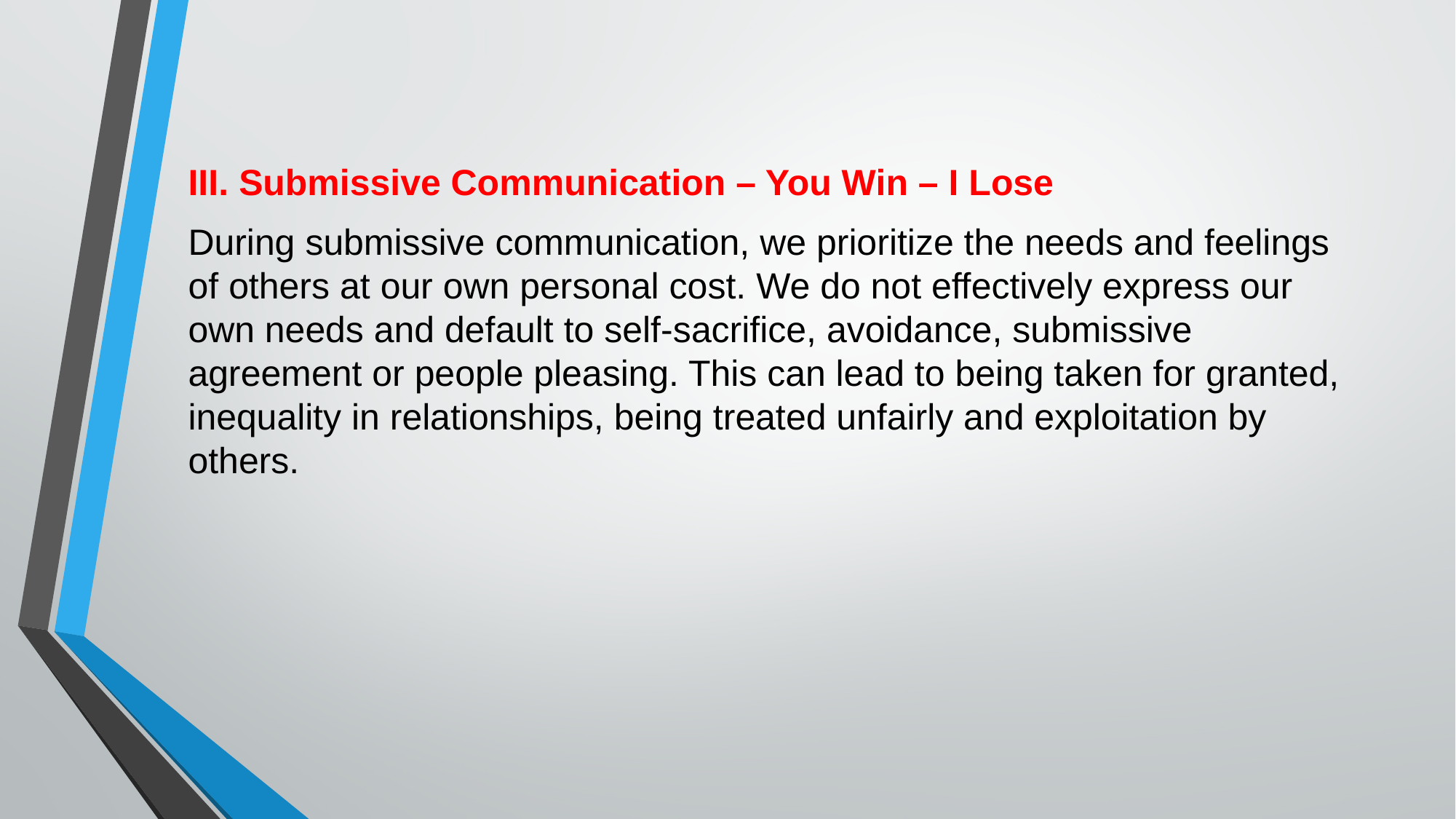

III. Submissive Communication – You Win – I Lose
During submissive communication, we prioritize the needs and feelings of others at our own personal cost. We do not effectively express our own needs and default to self-sacrifice, avoidance, submissive agreement or people pleasing. This can lead to being taken for granted, inequality in relationships, being treated unfairly and exploitation by others.